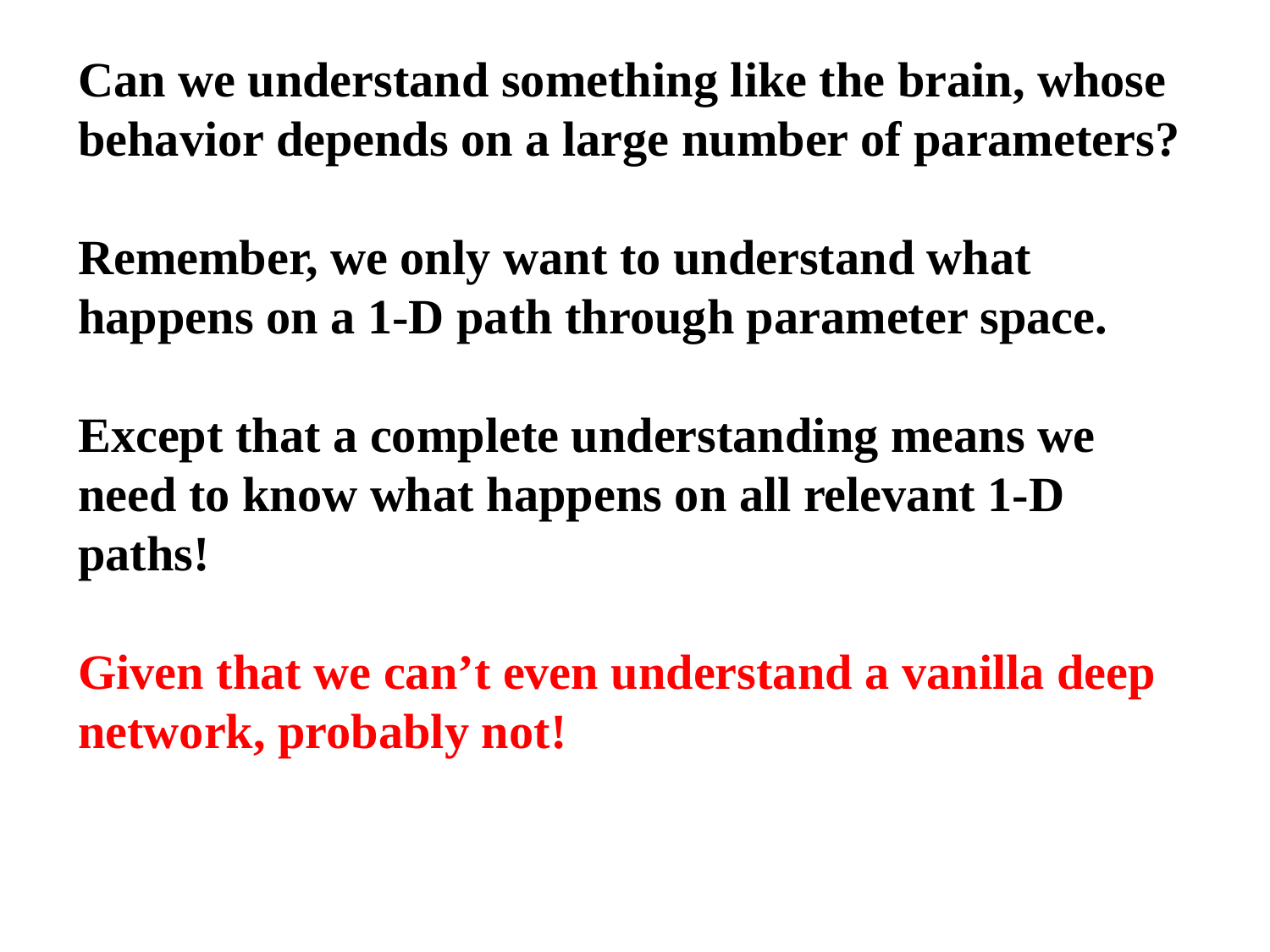

Can we understand something like the brain, whose behavior depends on a large number of parameters?

Remember, we only want to understand what happens on a 1-D path through parameter space.

Except that a complete understanding means we need to know what happens on all relevant 1-D paths!

Given that we can’t even understand a vanilla deep network, probably not!